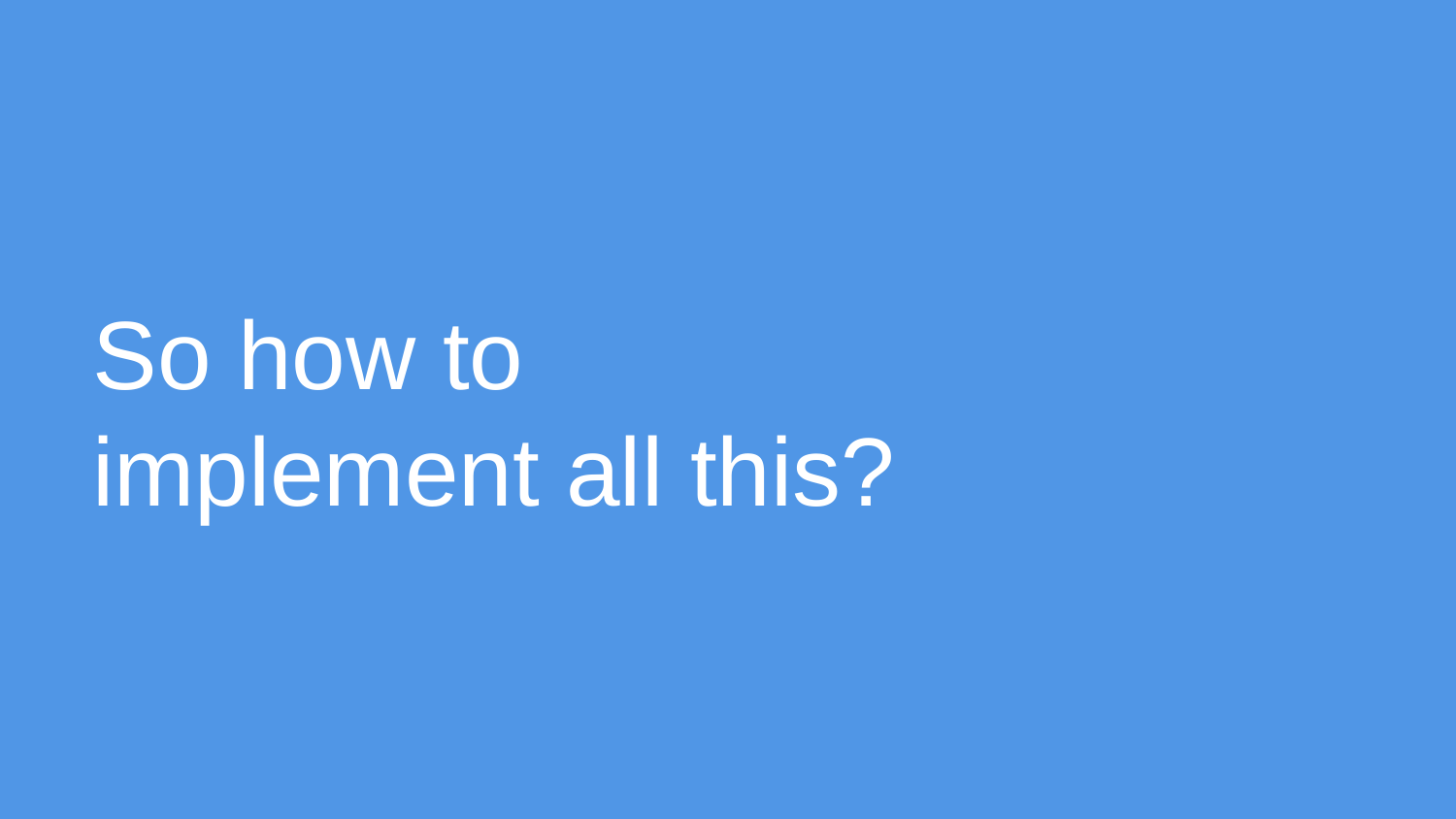

# So how to implement all this?